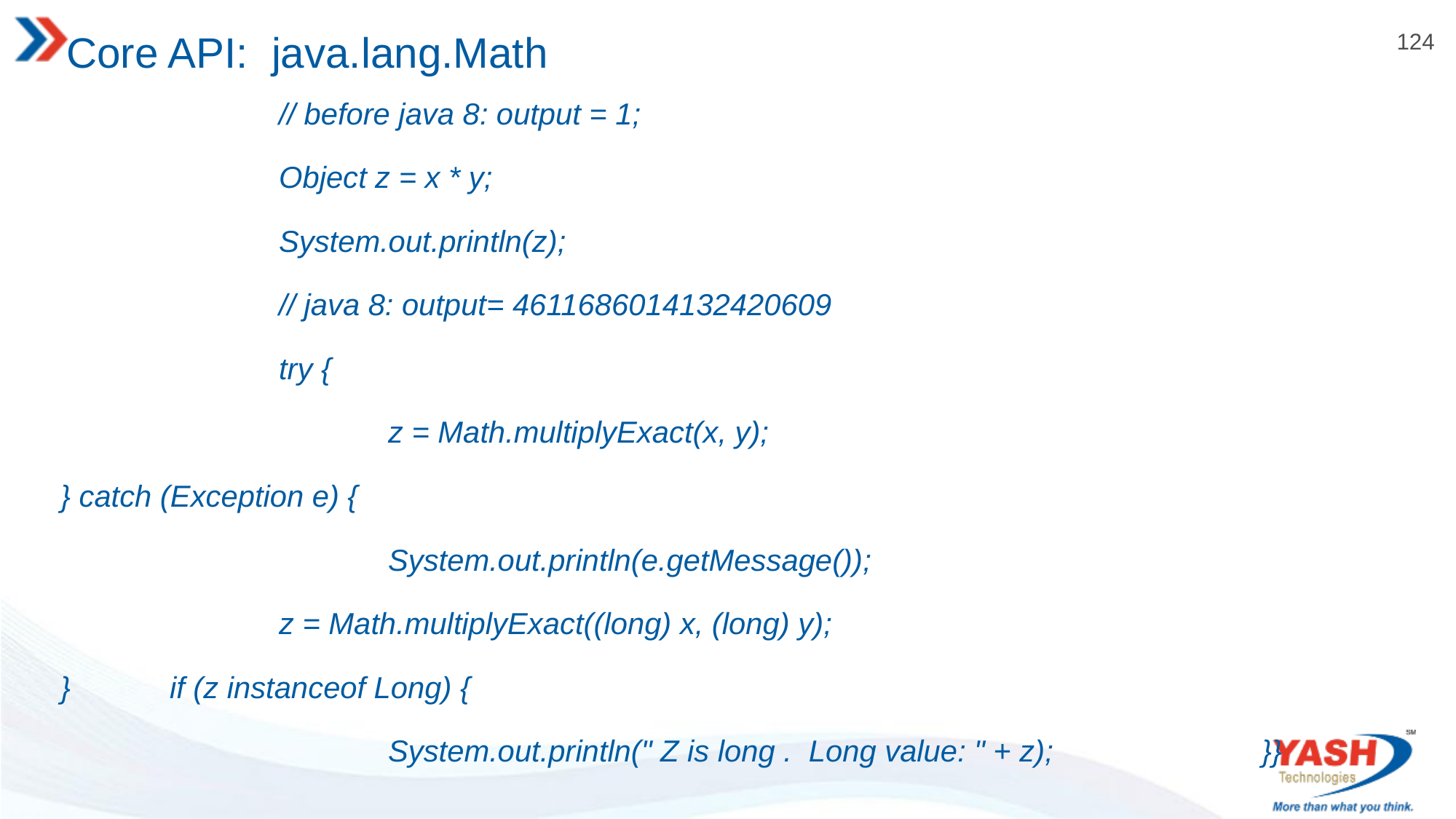

# Core API:  java.lang.Math
		// before java 8: output = 1;
		Object z = x * y;
		System.out.println(z);
		// java 8: output= 4611686014132420609
		try {
			z = Math.multiplyExact(x, y);
} catch (Exception e) {
			System.out.println(e.getMessage());
		z = Math.multiplyExact((long) x, (long) y);
}	if (z instanceof Long) {
			System.out.println(" Z is long .  Long value: " + z);		}}